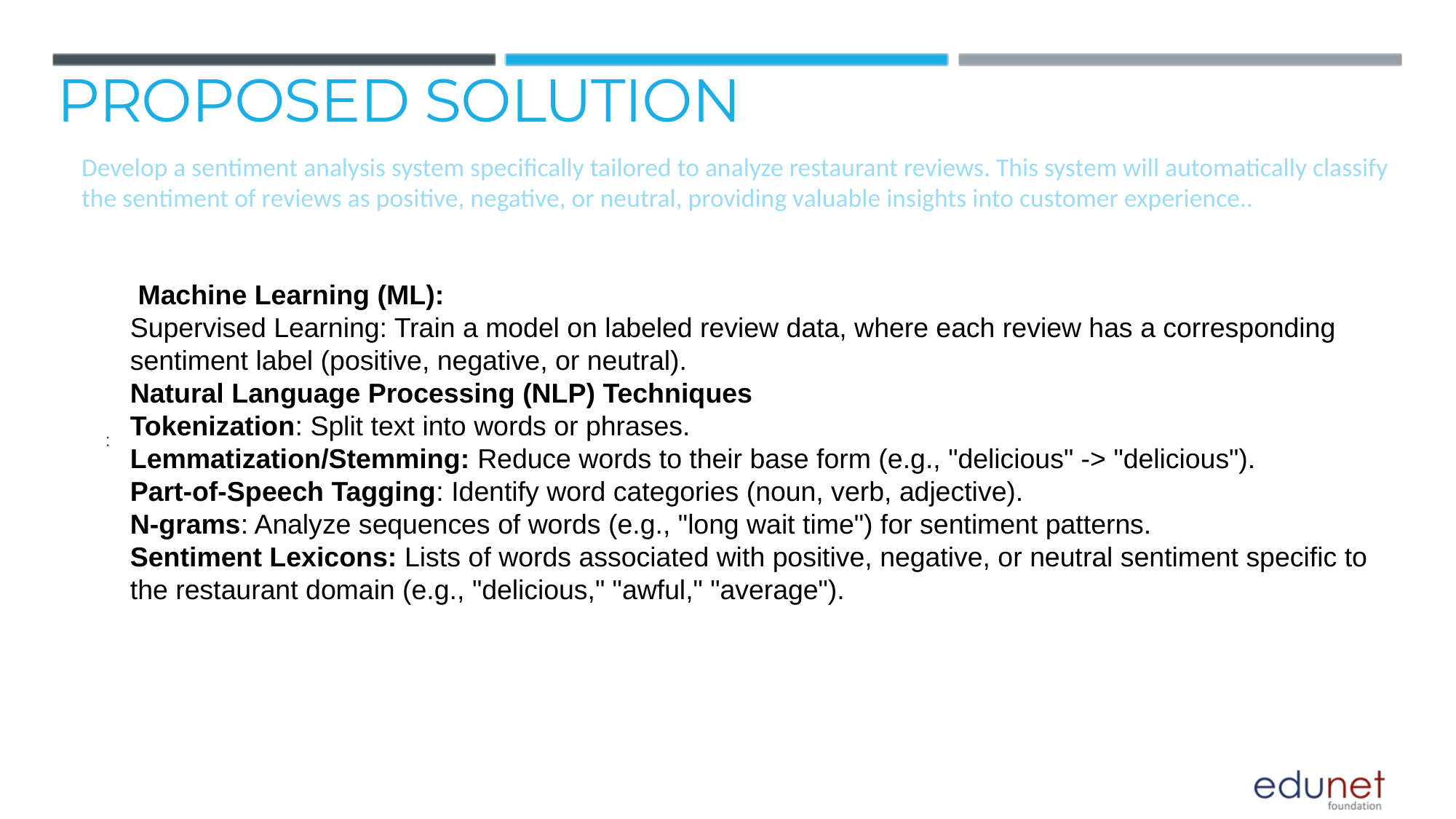

PROPOSED SOLUTION
Develop a sentiment analysis system specifically tailored to analyze restaurant reviews. This system will automatically classify the sentiment of reviews as positive, negative, or neutral, providing valuable insights into customer experience..
 Machine Learning (ML):
Supervised Learning: Train a model on labeled review data, where each review has a corresponding sentiment label (positive, negative, or neutral).
Natural Language Processing (NLP) Techniques
Tokenization: Split text into words or phrases.
Lemmatization/Stemming: Reduce words to their base form (e.g., "delicious" -> "delicious").
Part-of-Speech Tagging: Identify word categories (noun, verb, adjective).
N-grams: Analyze sequences of words (e.g., "long wait time") for sentiment patterns.
Sentiment Lexicons: Lists of words associated with positive, negative, or neutral sentiment specific to the restaurant domain (e.g., "delicious," "awful," "average").

 :